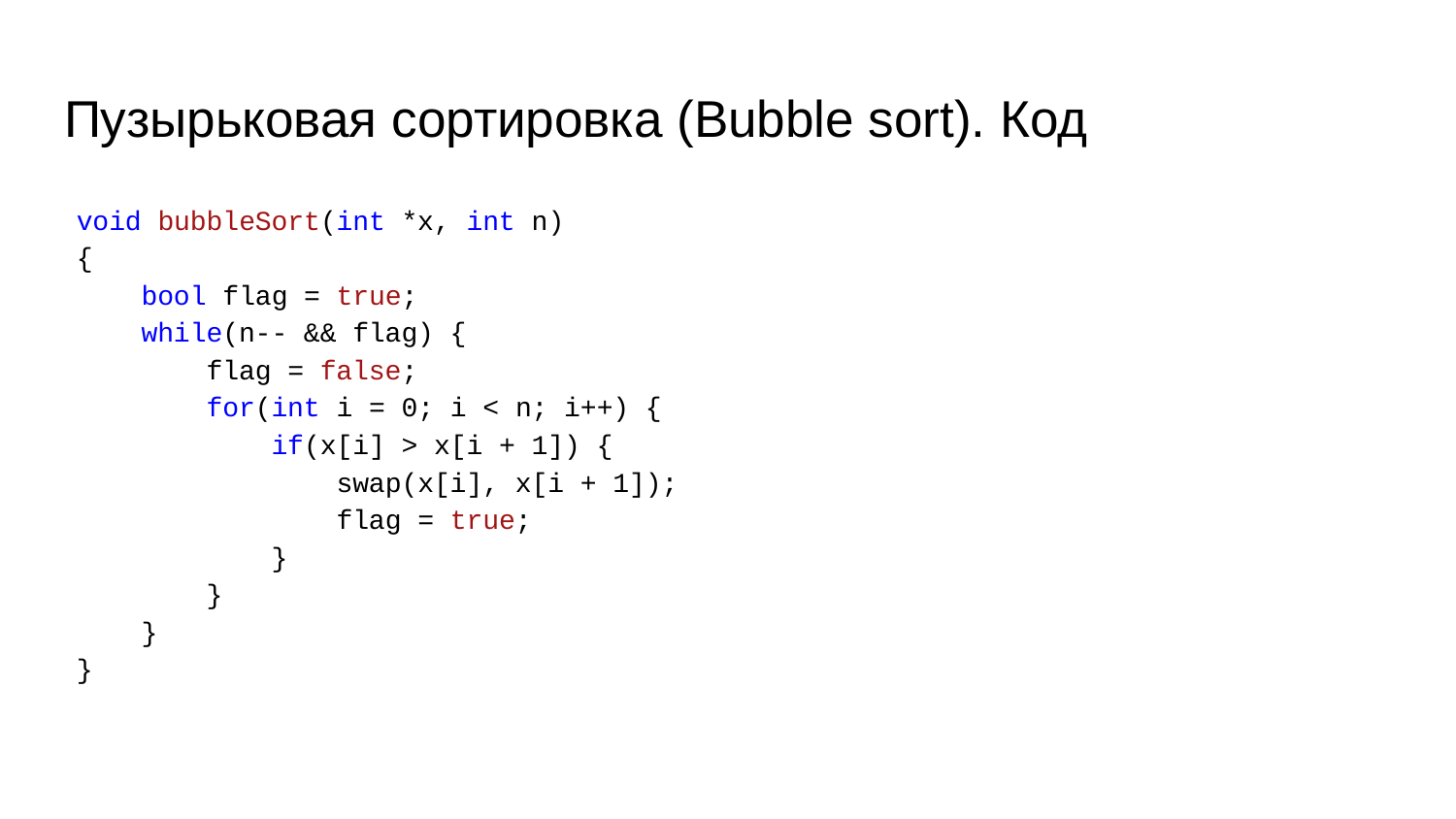

# Пузырьковая сортировка (Bubble sort). Код
void bubbleSort(int *x, int n)
{
    bool flag = true;
    while(n-- && flag) {
        flag = false;
        for(int i = 0; i < n; i++) {
            if(x[i] > x[i + 1]) {
                swap(x[i], x[i + 1]);
                flag = true;
            }
        }
    }
}